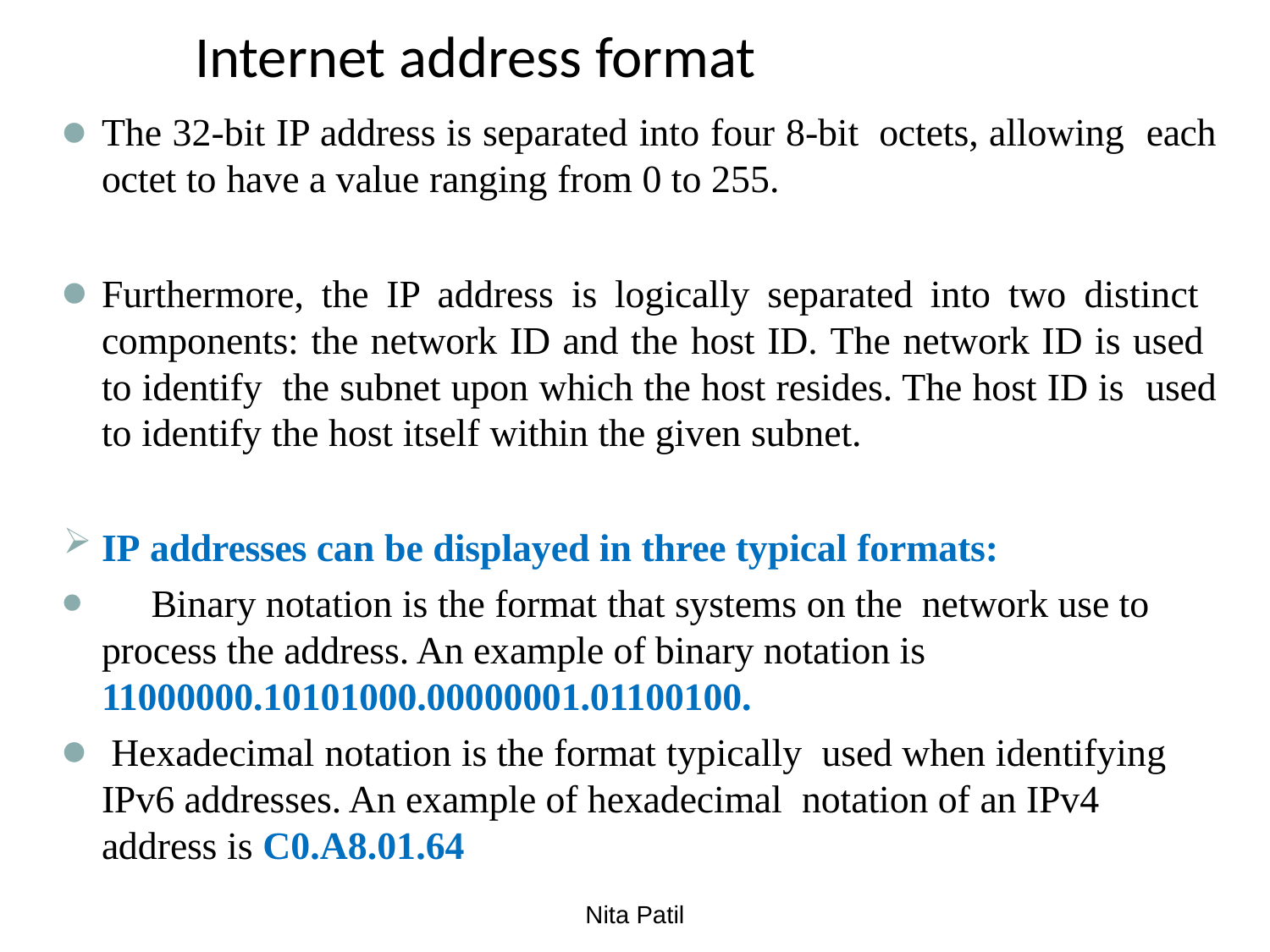

# Internet address format
The 32-bit IP address is separated into four 8-bit octets, allowing  each octet to have a value ranging from 0 to 255.

Furthermore, the IP address is logically separated into two distinct  components: the network ID and the host ID. The network ID is used  to identify the subnet upon which the host resides. The host ID is  used to identify the host itself within the given subnet.

IP addresses can be displayed in three typical formats:
	Binary notation is the format that systems on the  network use to process the address. An example of binary notation is  11000000.10101000.00000001.01100100.
 Hexadecimal notation is the format typically  used when identifying IPv6 addresses. An example of hexadecimal  notation of an IPv4 address is C0.A8.01.64
Nita Patil